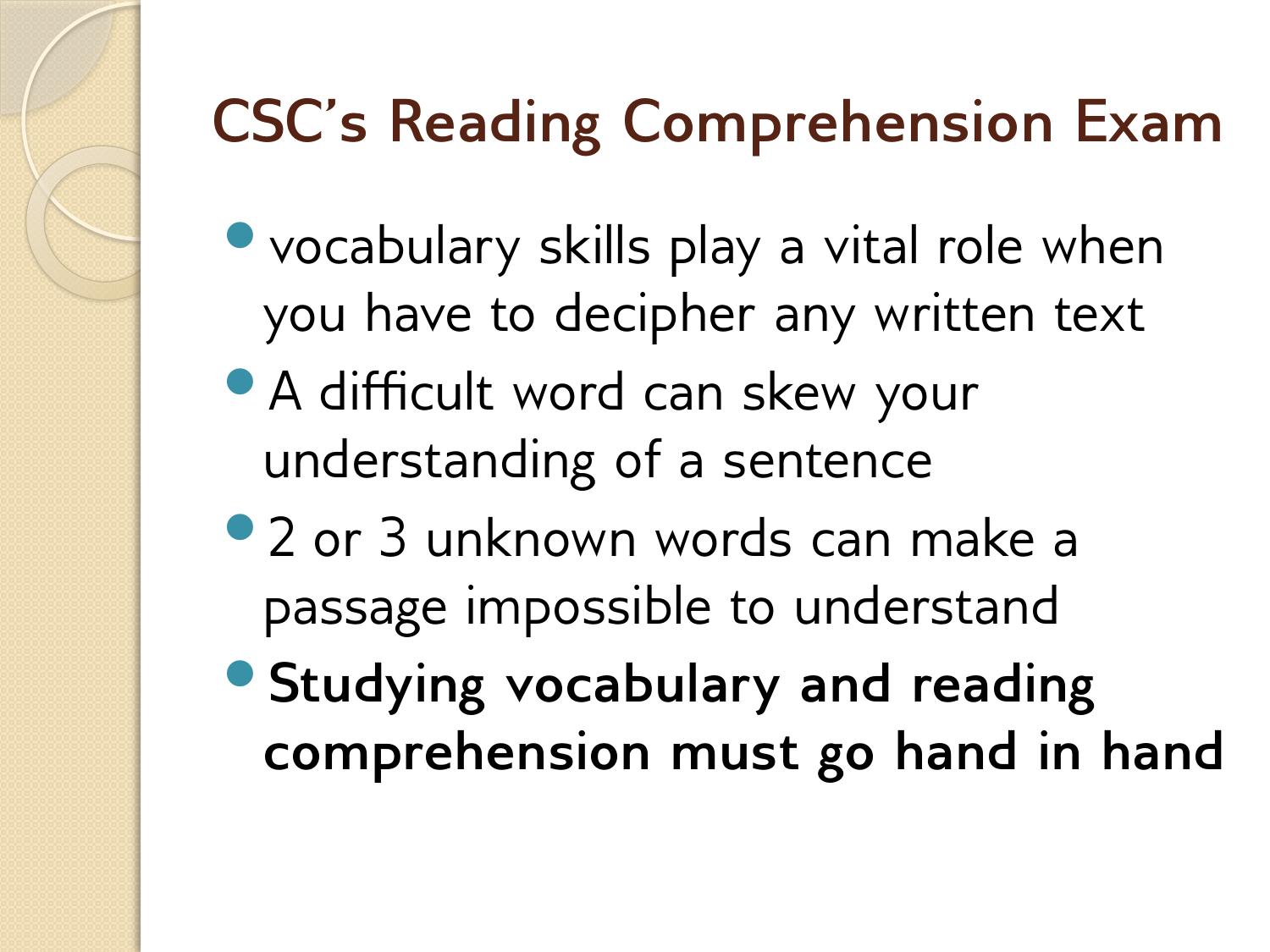

# CSC’s Reading Comprehension Exam
vocabulary skills play a vital role when you have to decipher any written text
A difficult word can skew your understanding of a sentence
2 or 3 unknown words can make a passage impossible to understand
Studying vocabulary and reading comprehension must go hand in hand